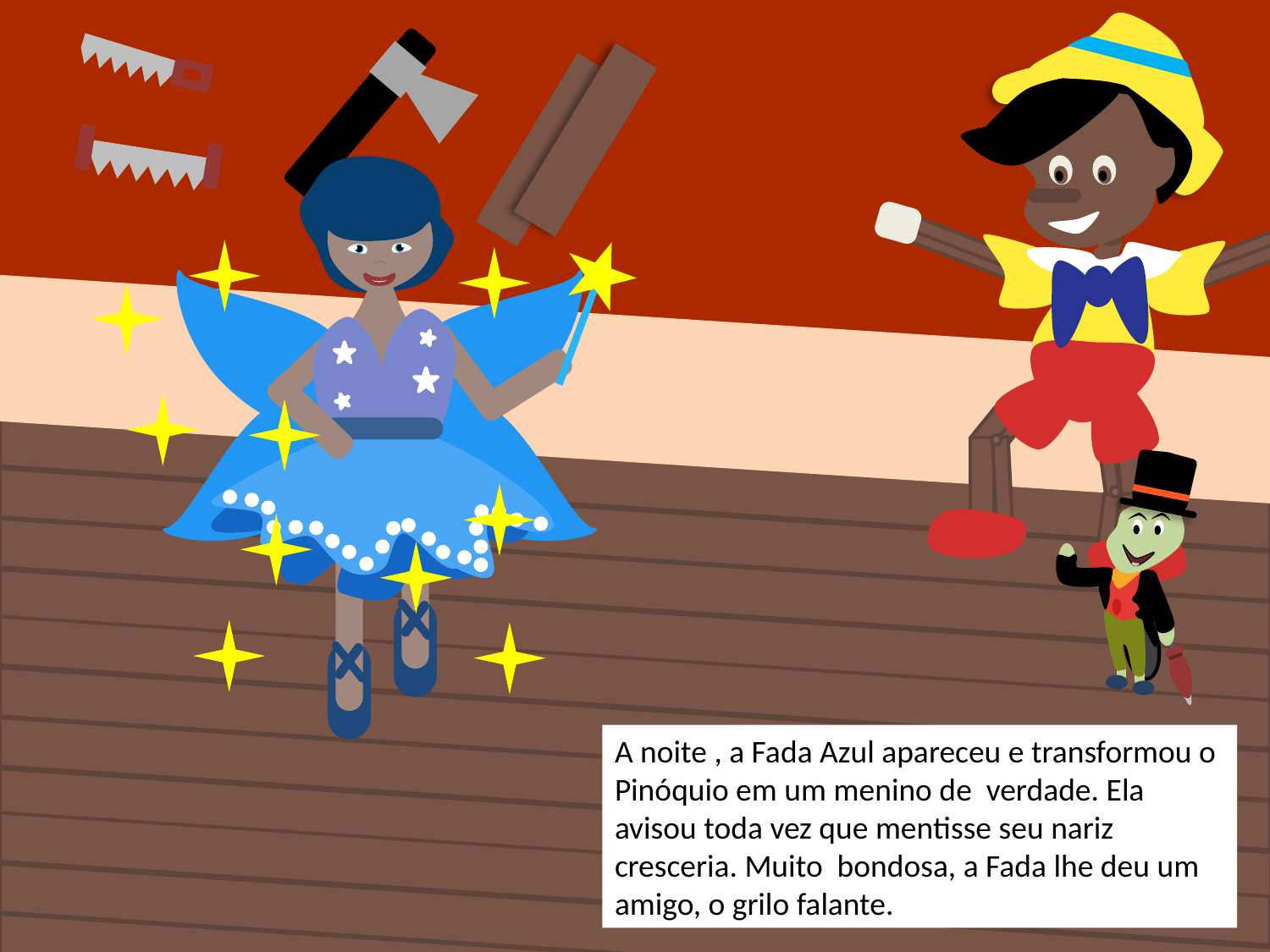

2

A noite , a Fada Azul apareceu e transformou o Pinóquio em um menino de  verdade. Ela avisou toda vez que mentisse seu nariz cresceria. Muito  bondosa, a Fada lhe deu um amigo, o grilo falante.